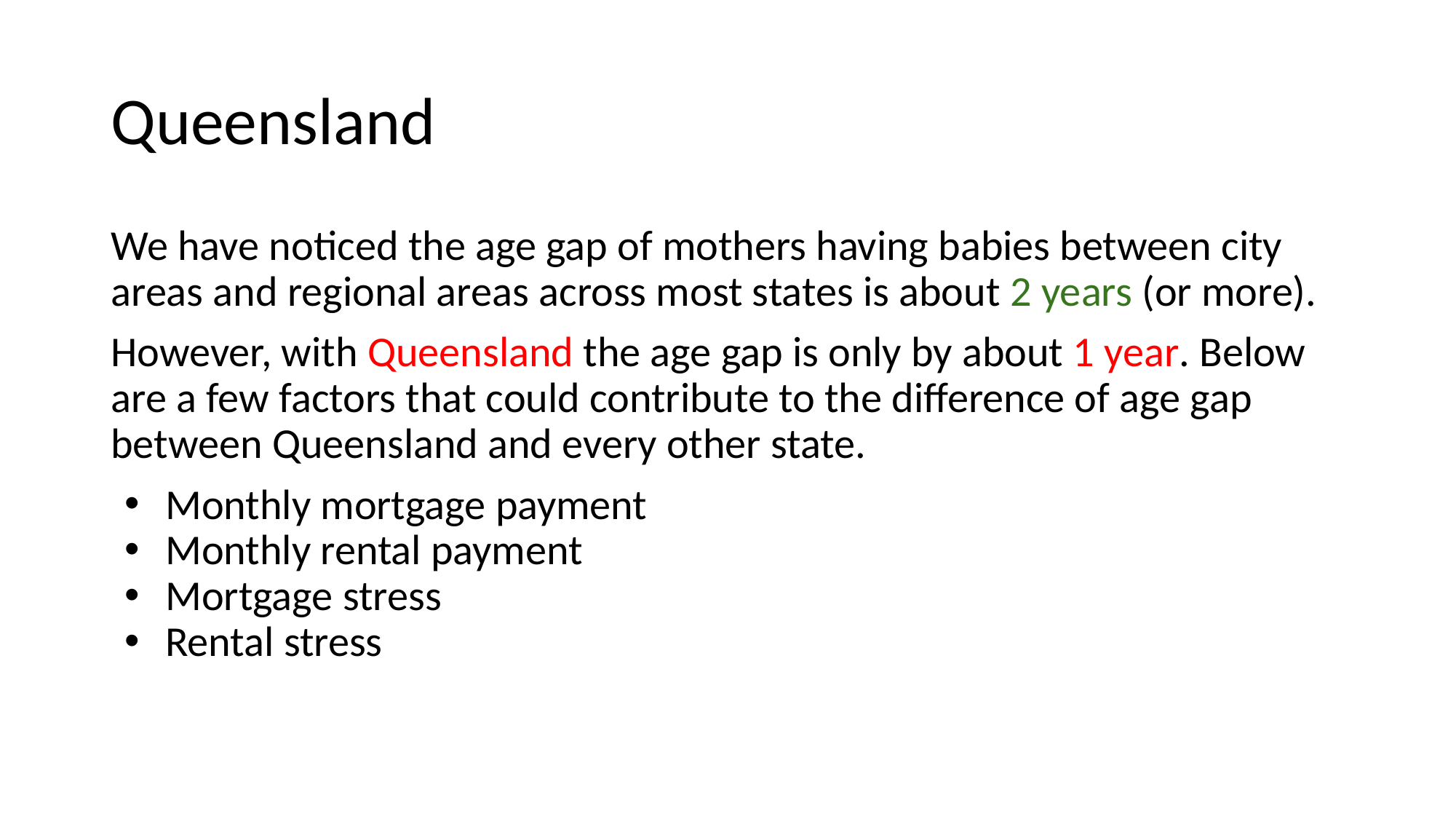

# Queensland
We have noticed the age gap of mothers having babies between city areas and regional areas across most states is about 2 years (or more).
However, with Queensland the age gap is only by about 1 year. Below are a few factors that could contribute to the difference of age gap between Queensland and every other state.
Monthly mortgage payment
Monthly rental payment
Mortgage stress
Rental stress